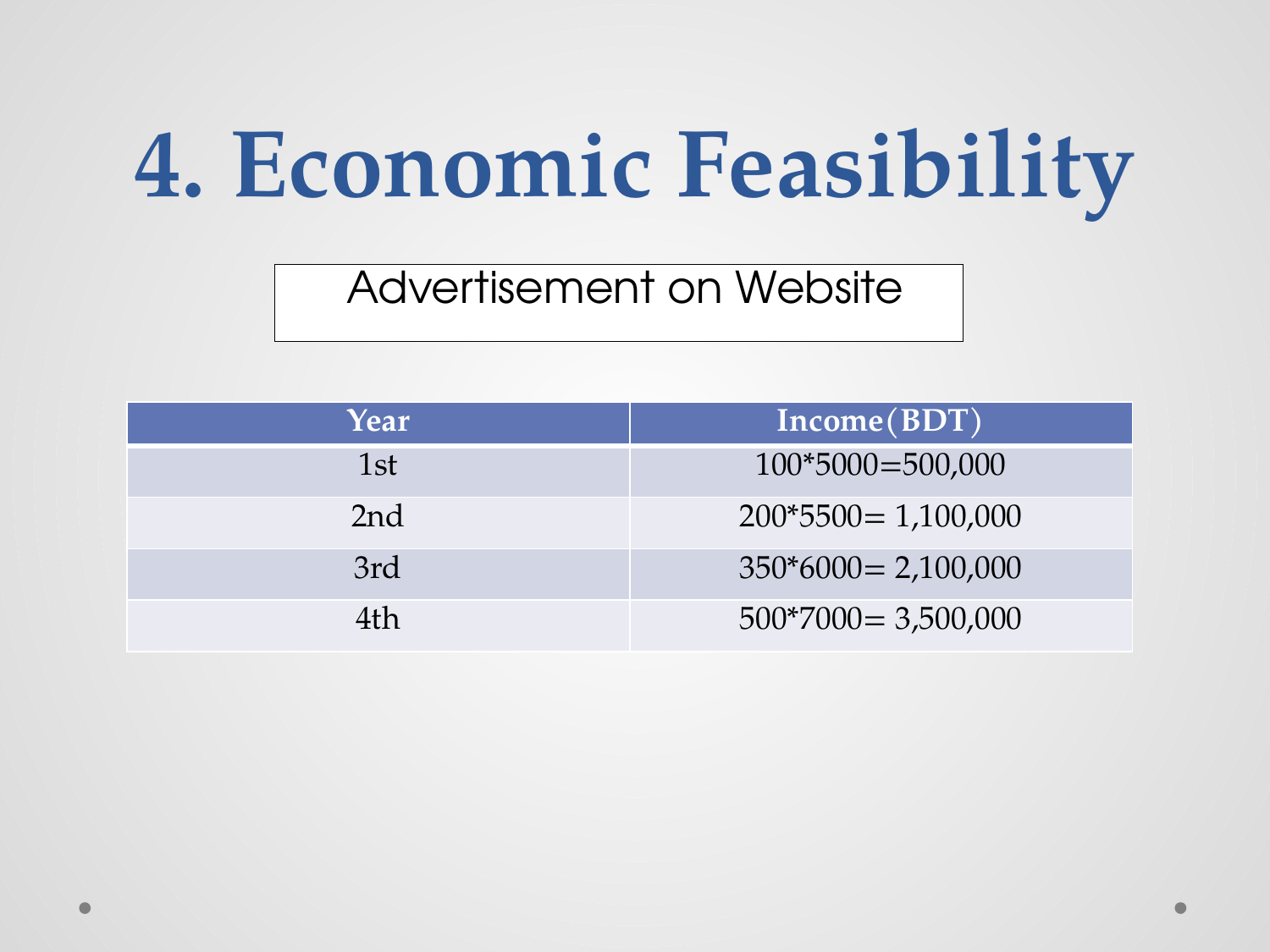

# 4. Economic Feasibility
 Advertisement on Website
| Year | Income(BDT) |
| --- | --- |
| 1st | 100\*5000=500,000 |
| 2nd | 200\*5500= 1,100,000 |
| 3rd | 350\*6000= 2,100,000 |
| 4th | 500\*7000= 3,500,000 |